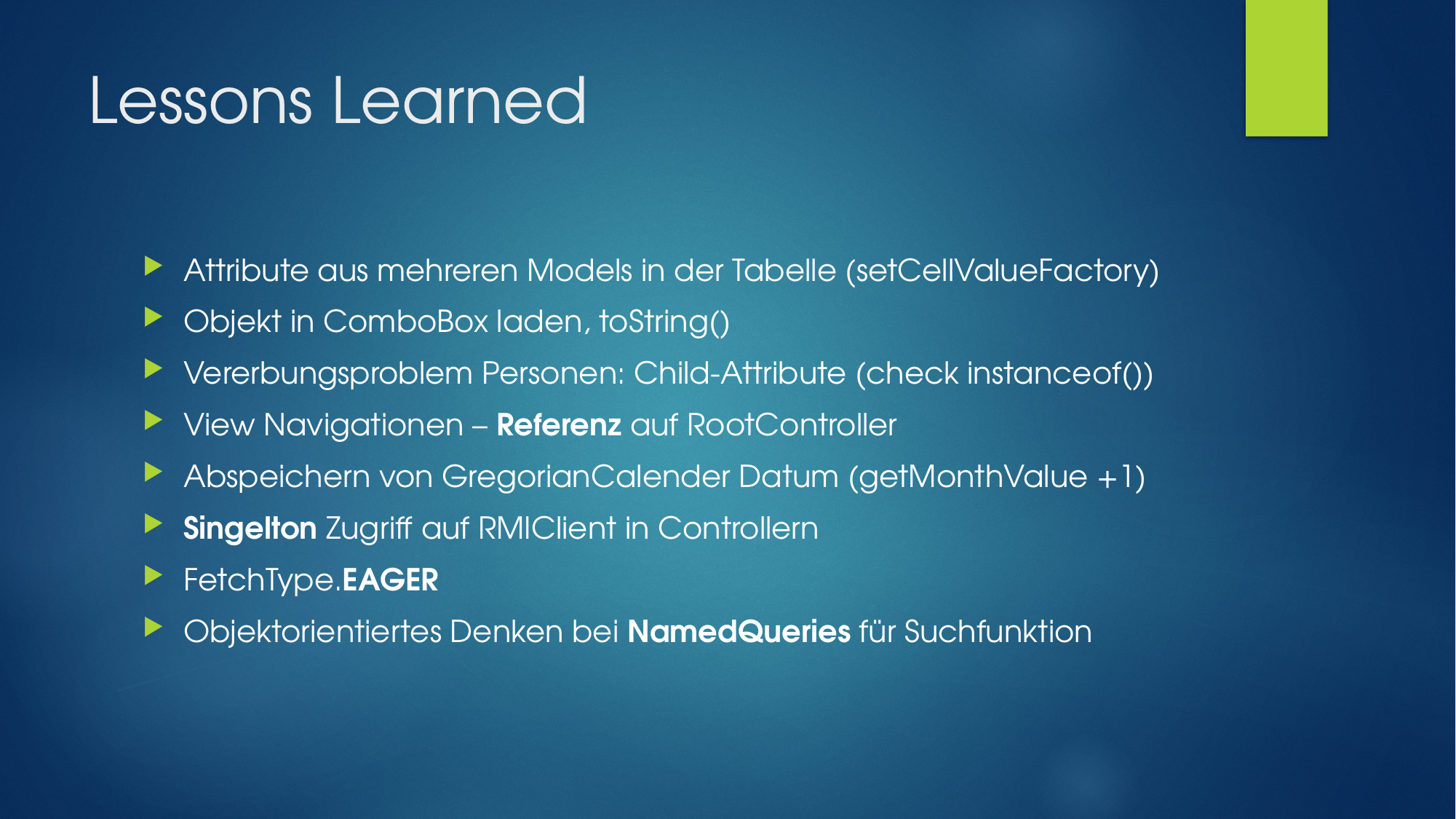

# Lessons Learned
Attribute aus mehreren Models in der Tabelle (setCellValueFactory)
Objekt in ComboBox laden, toString()
Vererbungsproblem Personen: Child-Attribute (check instanceof())
View Navigationen – Referenz auf RootController
Abspeichern von GregorianCalender Datum (getMonthValue +1)
Singelton Zugriff auf RMIClient in Controllern
FetchType.EAGER
Objektorientiertes Denken bei NamedQueries für Suchfunktion